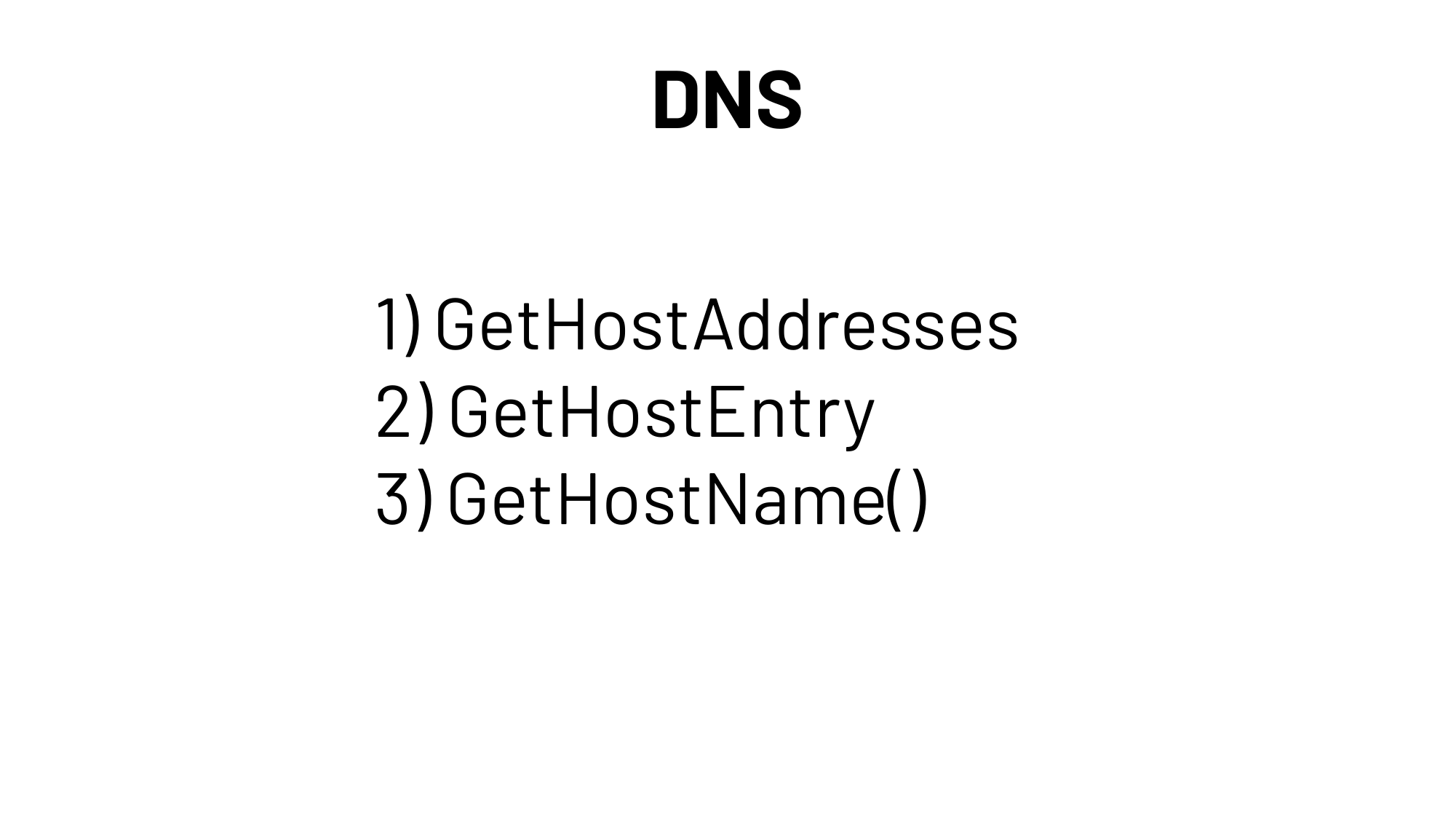

DNS
1) GetHostAddresses
2) GetHostEntry
3) GetHostName()